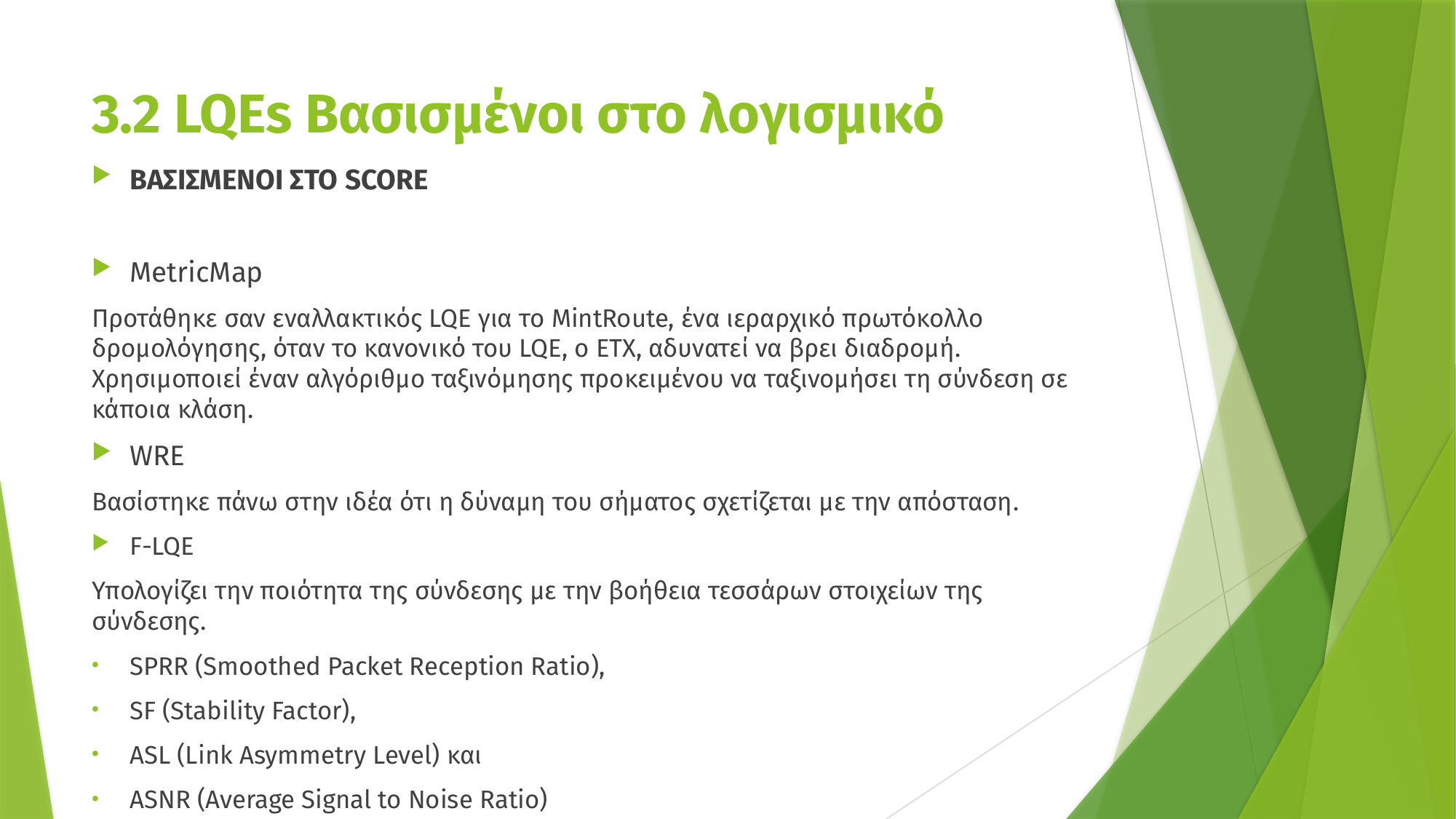

# 3.2 LQEs Βασισμένοι στο λογισμικό
ΒΑΣΙΣΜΕΝΟΙ ΣΤΟ SCORE

MetricMap
Προτάθηκε σαν εναλλακτικός LQE για το MintRoute, ένα ιεραρχικό πρωτόκολλο δρομολόγησης, όταν το κανονικό του LQE, o ΕΤΧ, αδυνατεί να βρει διαδρομή. Χρησιμοποιεί έναν αλγόριθμο ταξινόμησης προκειμένου να ταξινομήσει τη σύνδεση σε κάποια κλάση.
WRE
Bασίστηκε πάνω στην ιδέα ότι η δύναμη του σήματος σχετίζεται με την απόσταση.
F-LQE
Yπολογίζει την ποιότητα της σύνδεσης με την βοήθεια τεσσάρων στοιχείων της σύνδεσης.
SPRR (Smoothed Packet Reception Ratio),
SF (Stability Factor),
ASL (Link Asymmetry Level) και
ASNR (Average Signal to Noise Ratio)